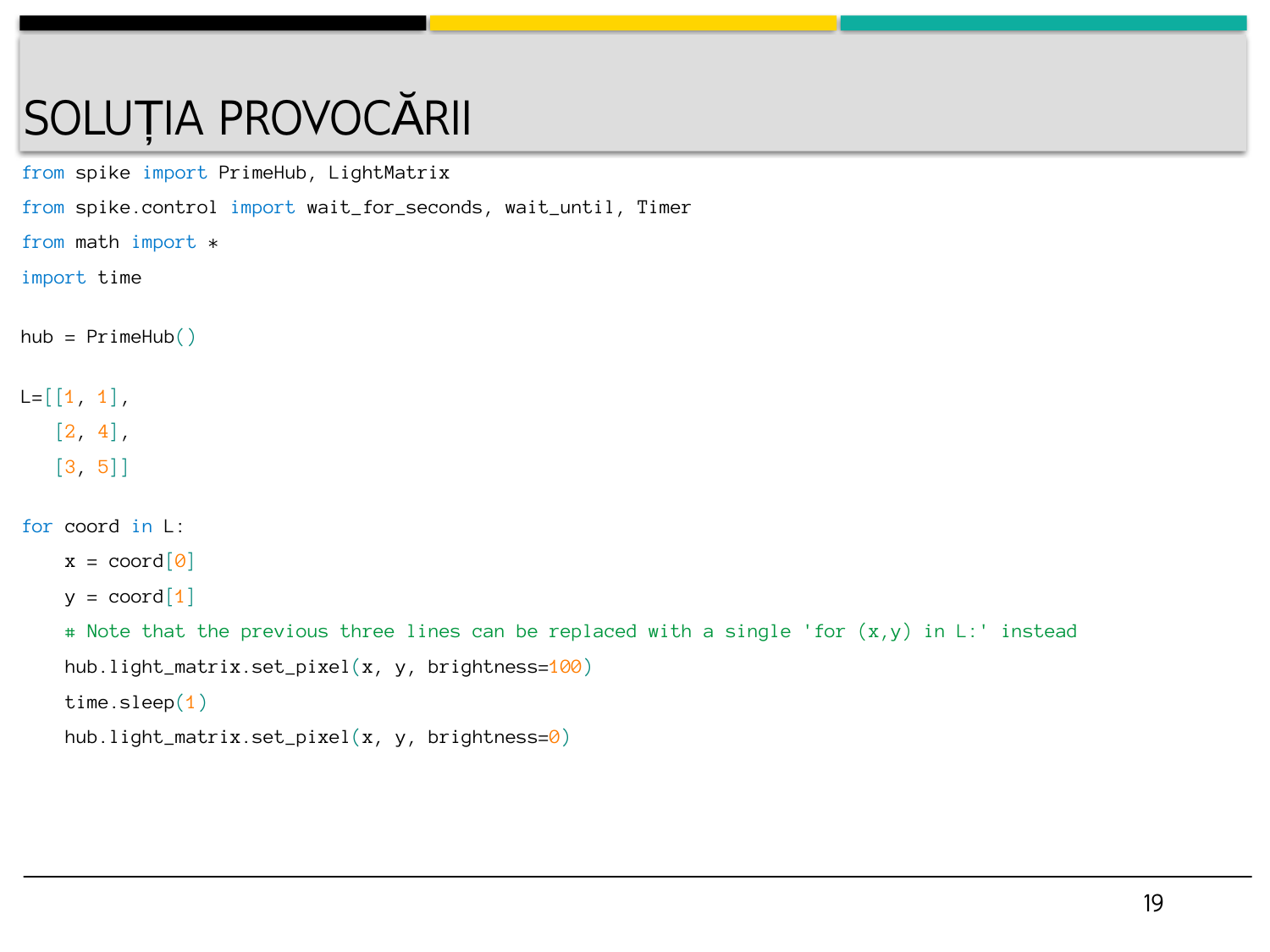

# Soluția provocării
from spike import PrimeHub, LightMatrix
from spike.control import wait_for_seconds, wait_until, Timer
from math import *
import time
hub = PrimeHub()
L=[[1, 1],
   [2, 4],
   [3, 5]]
for coord in L:
    x = coord[0]
    y = coord[1]
    # Note that the previous three lines can be replaced with a single 'for (x,y) in L:' instead
    hub.light_matrix.set_pixel(x, y, brightness=100)
    time.sleep(1)
    hub.light_matrix.set_pixel(x, y, brightness=0)

19